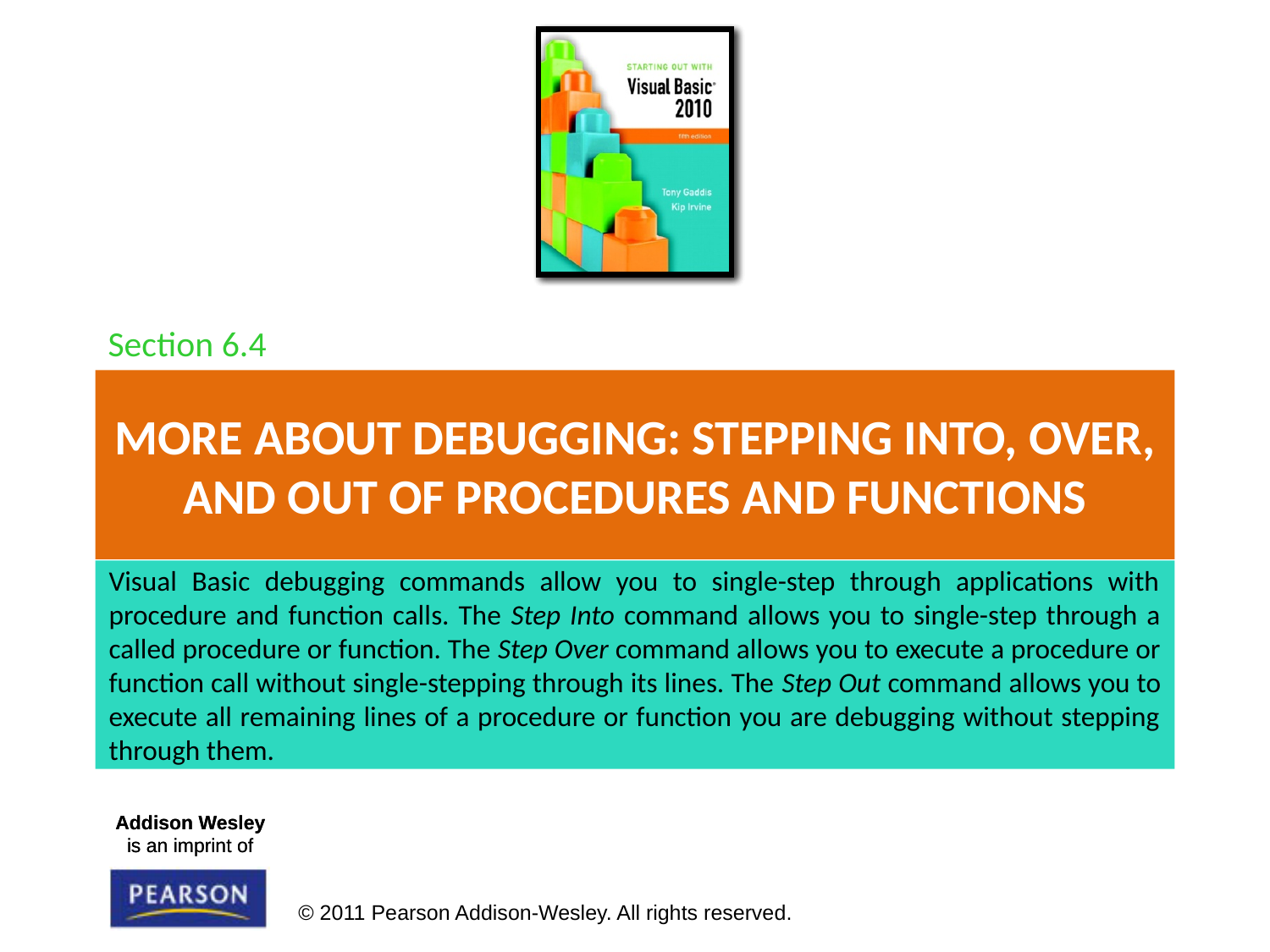

Section 6.4
# More about Debugging: Stepping Into, Over, and Out of Procedures and Functions
Visual Basic debugging commands allow you to single-step through applications with procedure and function calls. The Step Into command allows you to single-step through a called procedure or function. The Step Over command allows you to execute a procedure or function call without single-stepping through its lines. The Step Out command allows you to execute all remaining lines of a procedure or function you are debugging without stepping through them.